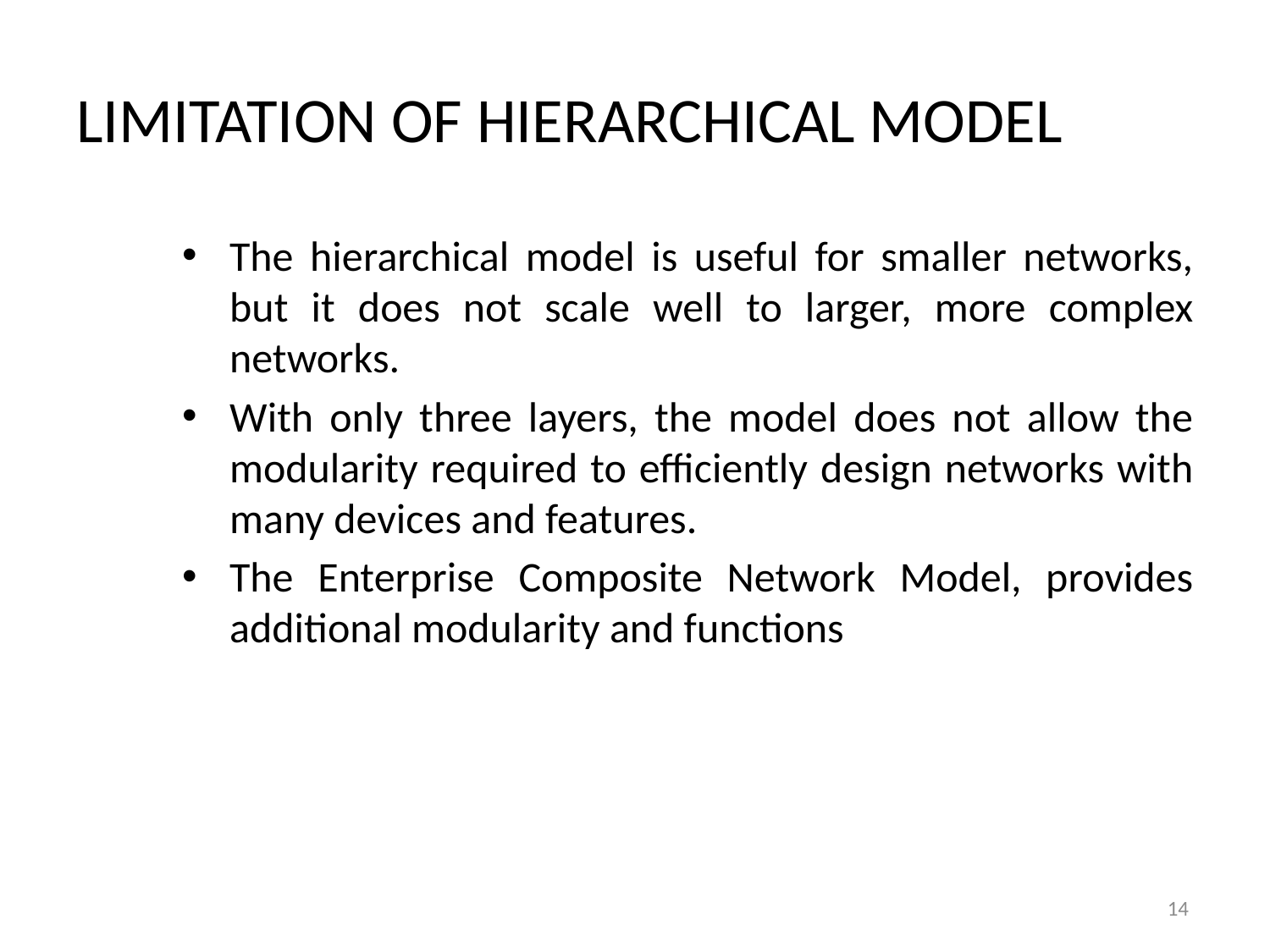

# Limitation of Hierarchical Model
The hierarchical model is useful for smaller networks, but it does not scale well to larger, more complex networks.
With only three layers, the model does not allow the modularity required to efficiently design networks with many devices and features.
The Enterprise Composite Network Model, provides additional modularity and functions
14